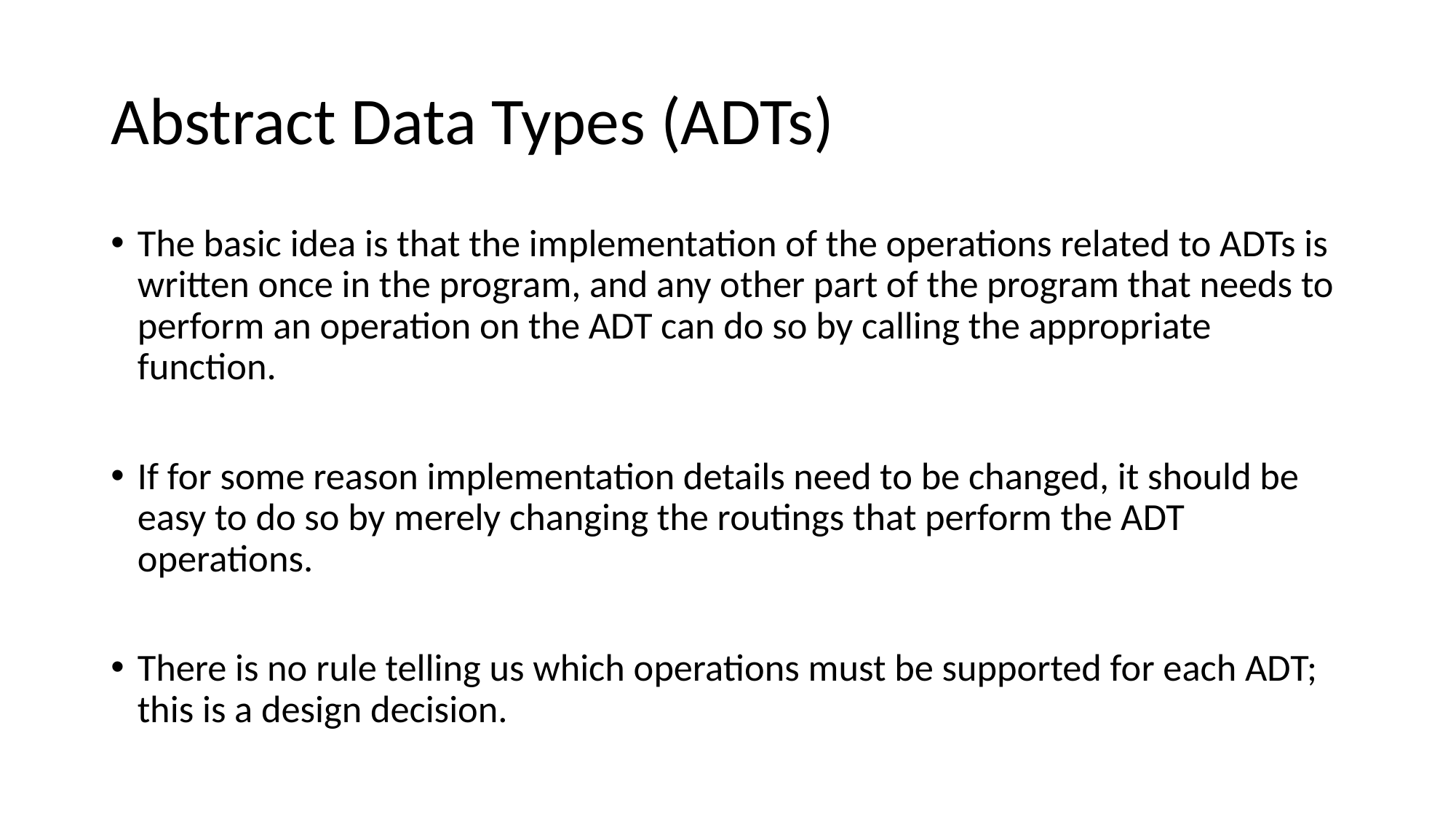

# Abstract Data Types (ADTs)
The basic idea is that the implementation of the operations related to ADTs is written once in the program, and any other part of the program that needs to perform an operation on the ADT can do so by calling the appropriate function.

If for some reason implementation details need to be changed, it should be easy to do so by merely changing the routings that perform the ADT operations.

There is no rule telling us which operations must be supported for each ADT; this is a design decision.